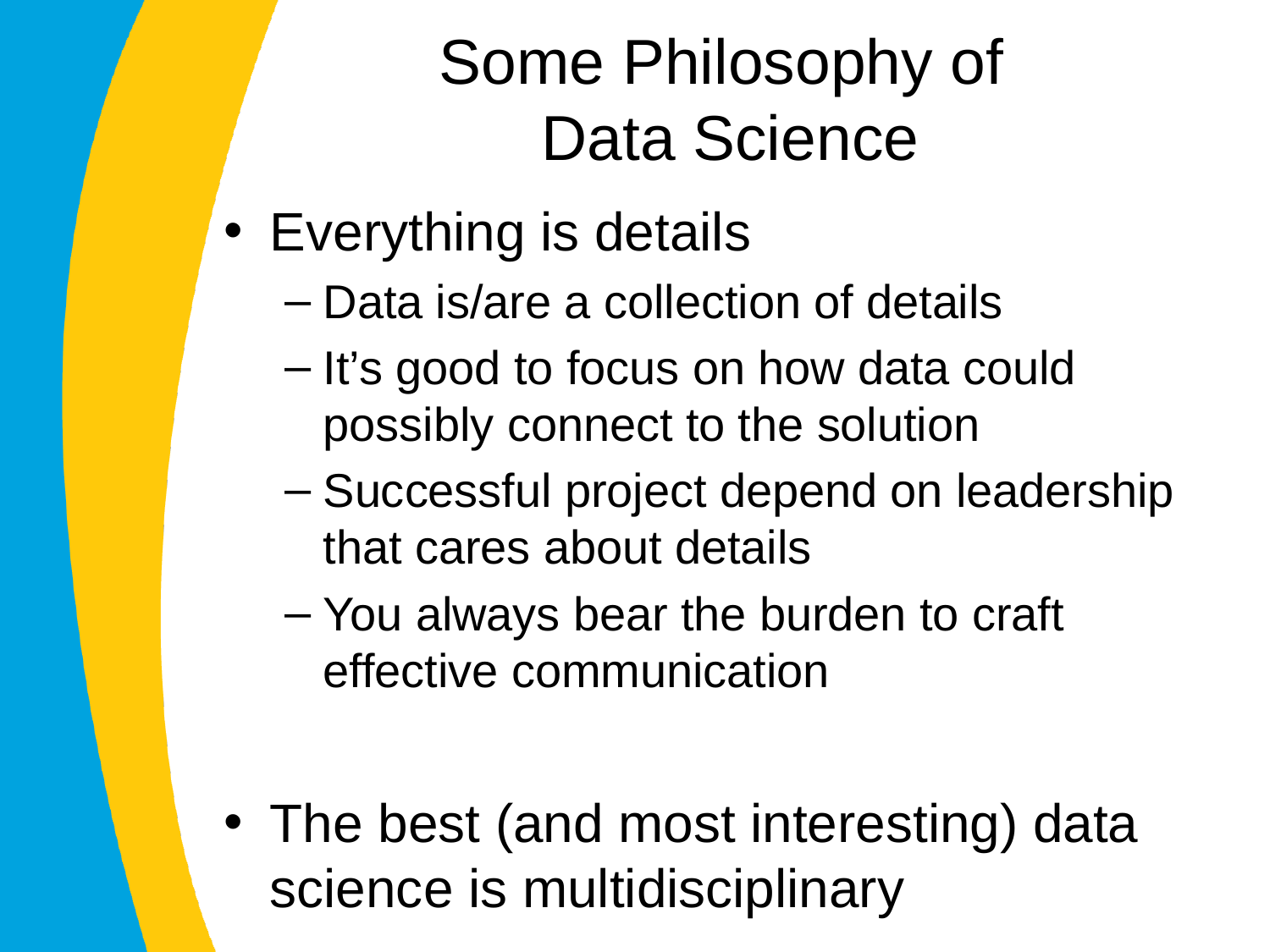

# Some Philosophy of Data Science
Everything is details
Data is/are a collection of details
It’s good to focus on how data could possibly connect to the solution
Successful project depend on leadership that cares about details
You always bear the burden to craft effective communication

The best (and most interesting) data science is multidisciplinary